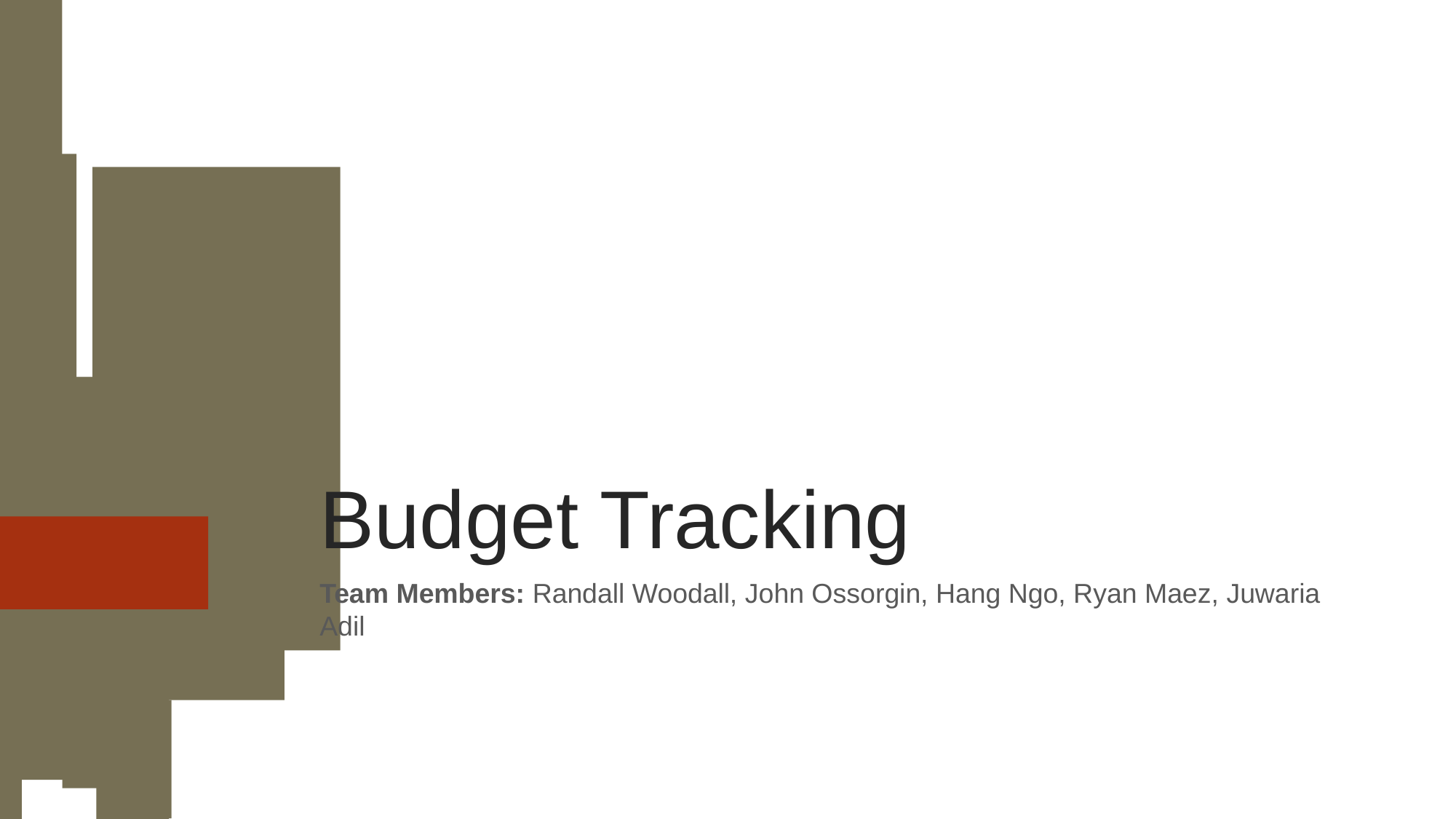

Budget Tracking
Team Members: Randall Woodall, John Ossorgin, Hang Ngo, Ryan Maez, Juwaria Adil